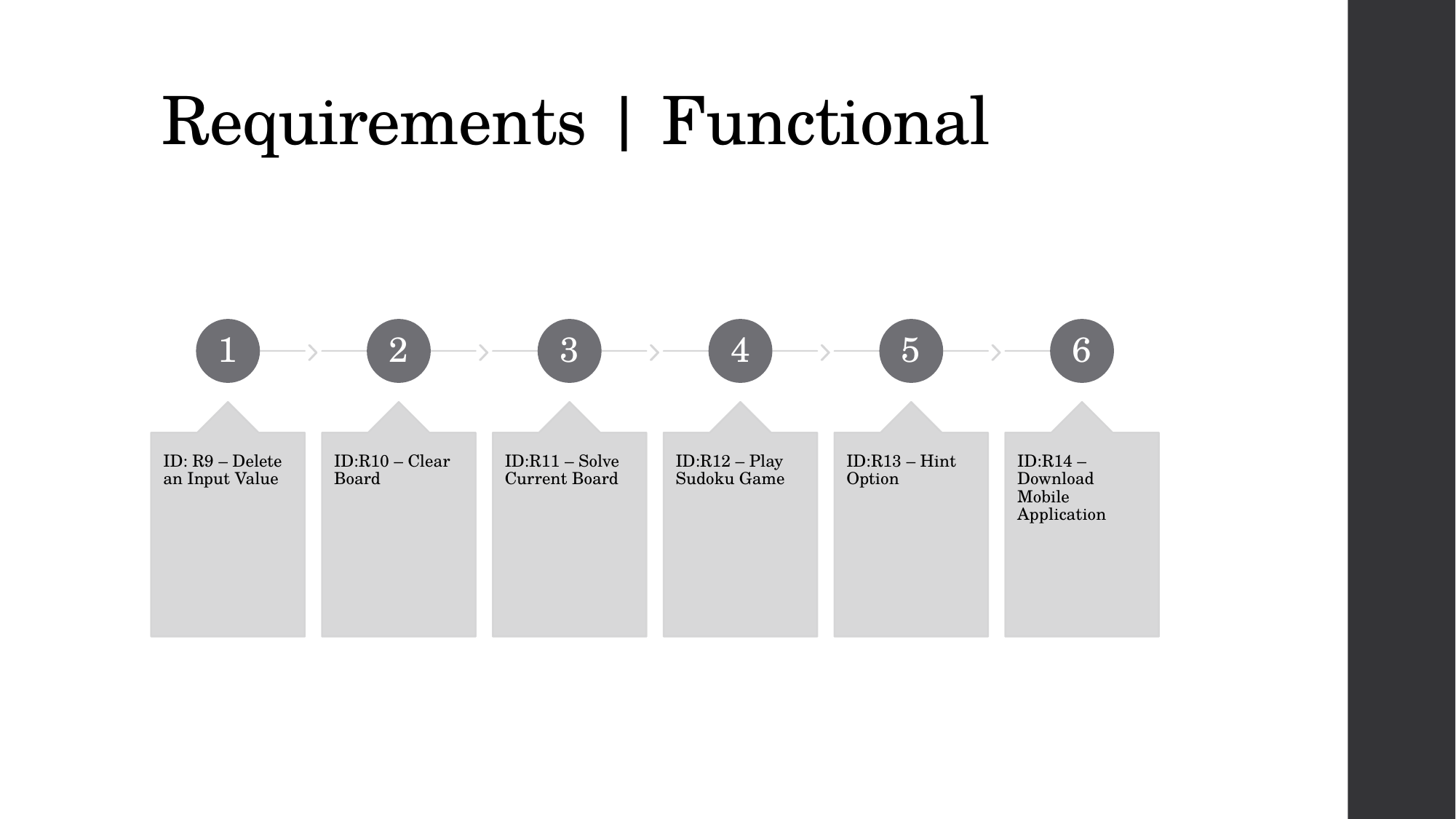

# Requirements | Functional
1
ID: R9 – Delete an Input Value
2
ID:R10 – Clear Board
3
ID:R11 – Solve Current Board
4
ID:R12 – Play Sudoku Game
5
ID:R13 – Hint Option
6
ID:R14 – Download Mobile Application